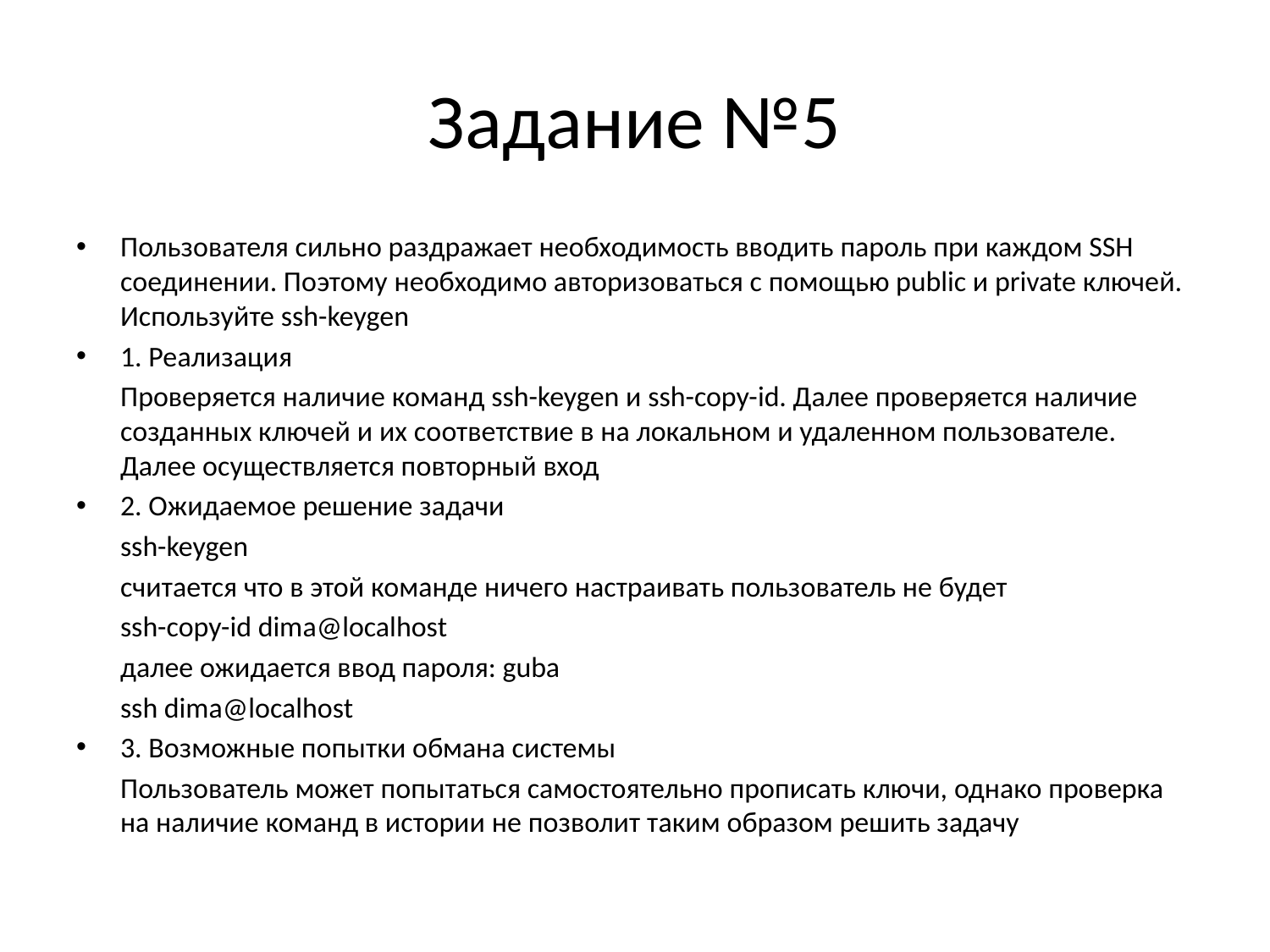

# Задание №5
Пользователя сильно раздражает необходимость вводить пароль при каждом SSH соединении. Поэтому необходимо авторизоваться с помощью public и private ключей. Используйте ssh-keygen
1. Реализация
		Проверяется наличие команд ssh-keygen и ssh-copy-id. Далее проверяется наличие созданных ключей и их соответствие в на локальном и удаленном пользователе. Далее осуществляется повторный вход
2. Ожидаемое решение задачи
		ssh-keygen
		считается что в этой команде ничего настраивать пользователь не будет
		ssh-copy-id dima@localhost
		далее ожидается ввод пароля: guba
		ssh dima@localhost
3. Возможные попытки обмана системы
		Пользователь может попытаться самостоятельно прописать ключи, однако проверка на наличие команд в истории не позволит таким образом решить задачу